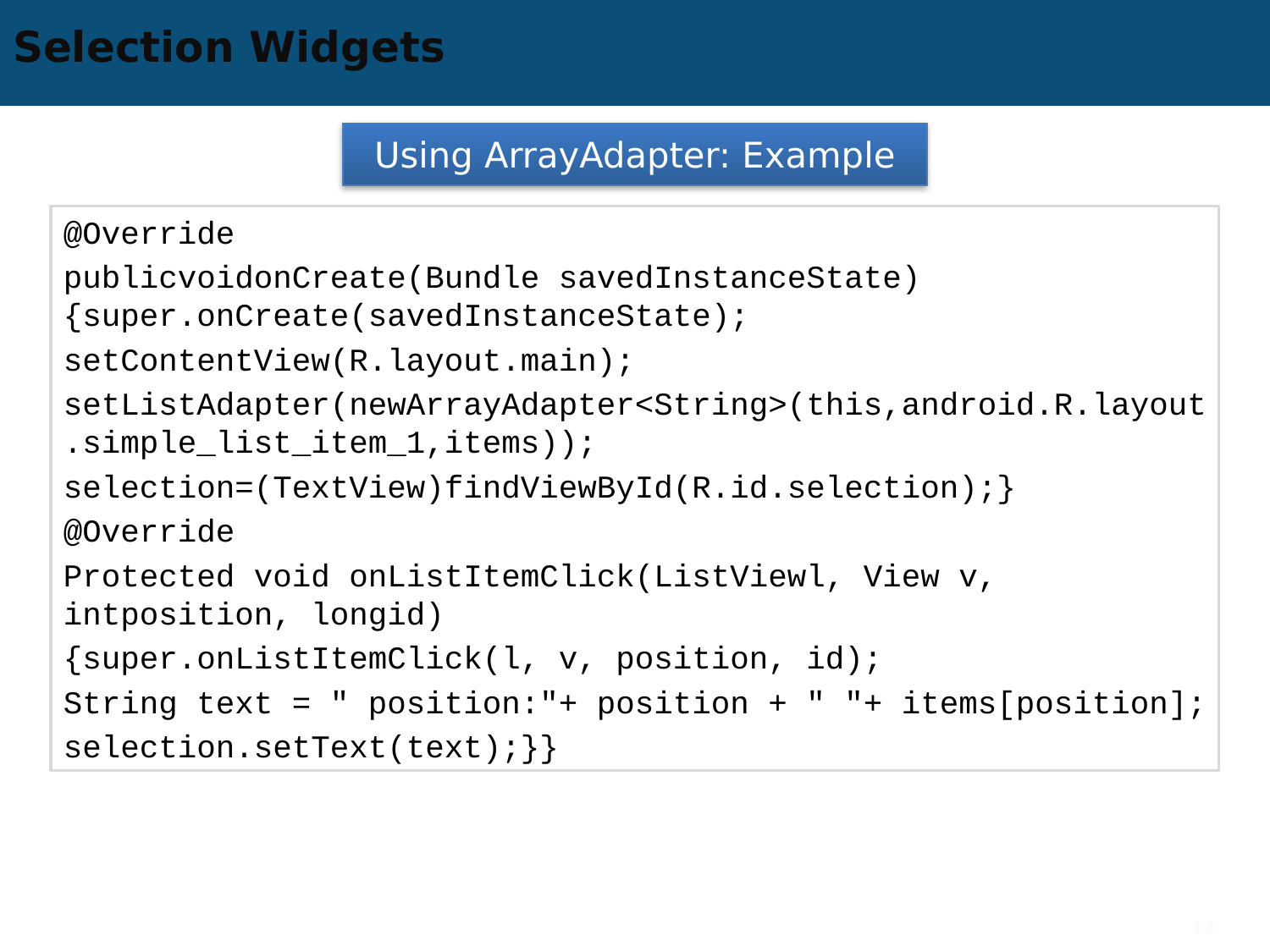

# Selection Widgets
Using ArrayAdapter: Example
@Override
publicvoidonCreate(Bundle savedInstanceState) {super.onCreate(savedInstanceState);
setContentView(R.layout.main);
setListAdapter(newArrayAdapter<String>(this,android.R.layout.simple_list_item_1,items));
selection=(TextView)findViewById(R.id.selection);}
@Override
Protected void onListItemClick(ListViewl, View v, intposition, longid)
{super.onListItemClick(l, v, position, id);
String text = " position:"+ position + " "+ items[position];
selection.setText(text);}}